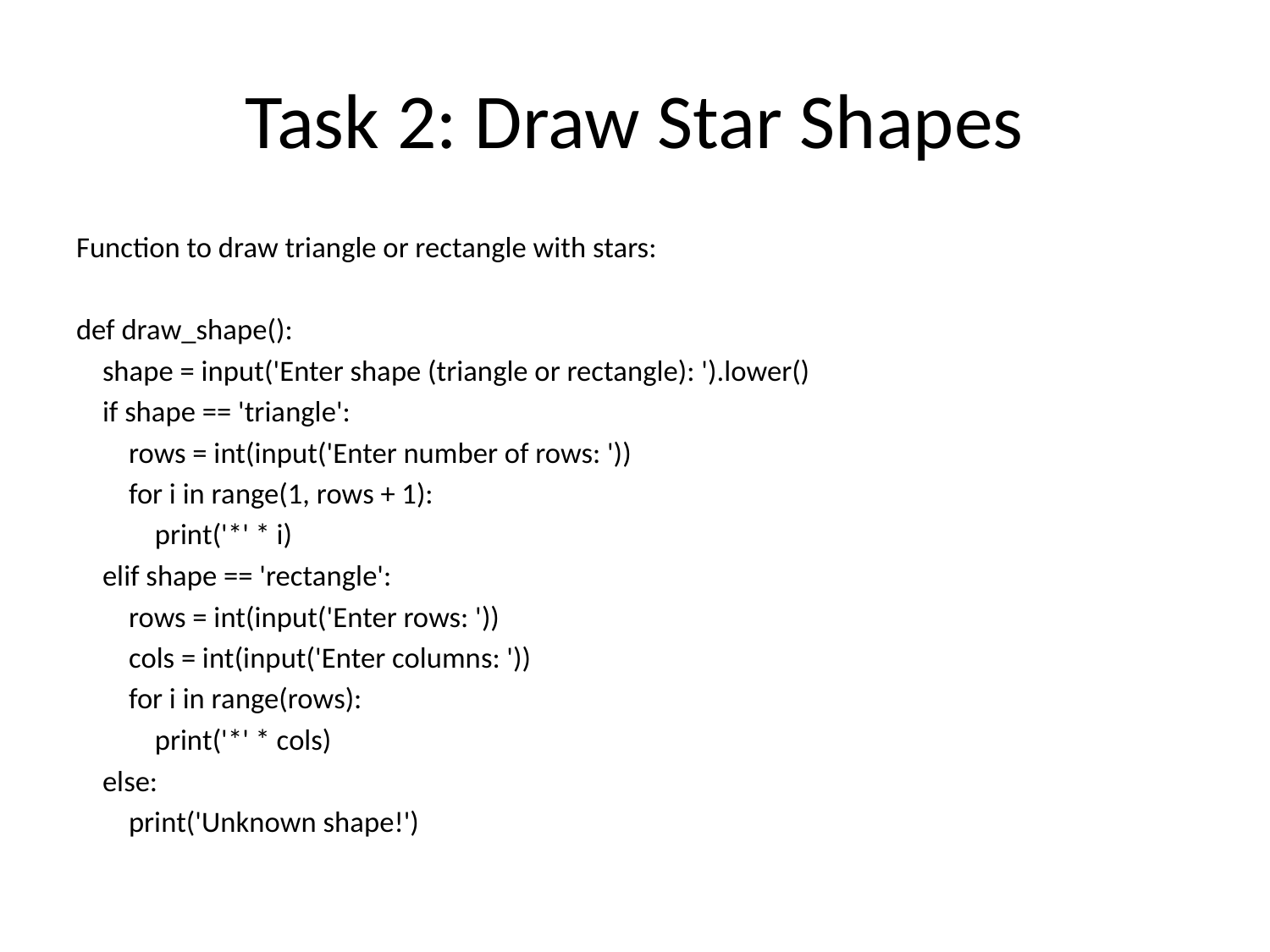

# Task 2: Draw Star Shapes
Function to draw triangle or rectangle with stars:

def draw_shape():
    shape = input('Enter shape (triangle or rectangle): ').lower()
    if shape == 'triangle':
        rows = int(input('Enter number of rows: '))
        for i in range(1, rows + 1):
            print('*' * i)
    elif shape == 'rectangle':
        rows = int(input('Enter rows: '))
        cols = int(input('Enter columns: '))
        for i in range(rows):
            print('*' * cols)
    else:
        print('Unknown shape!')